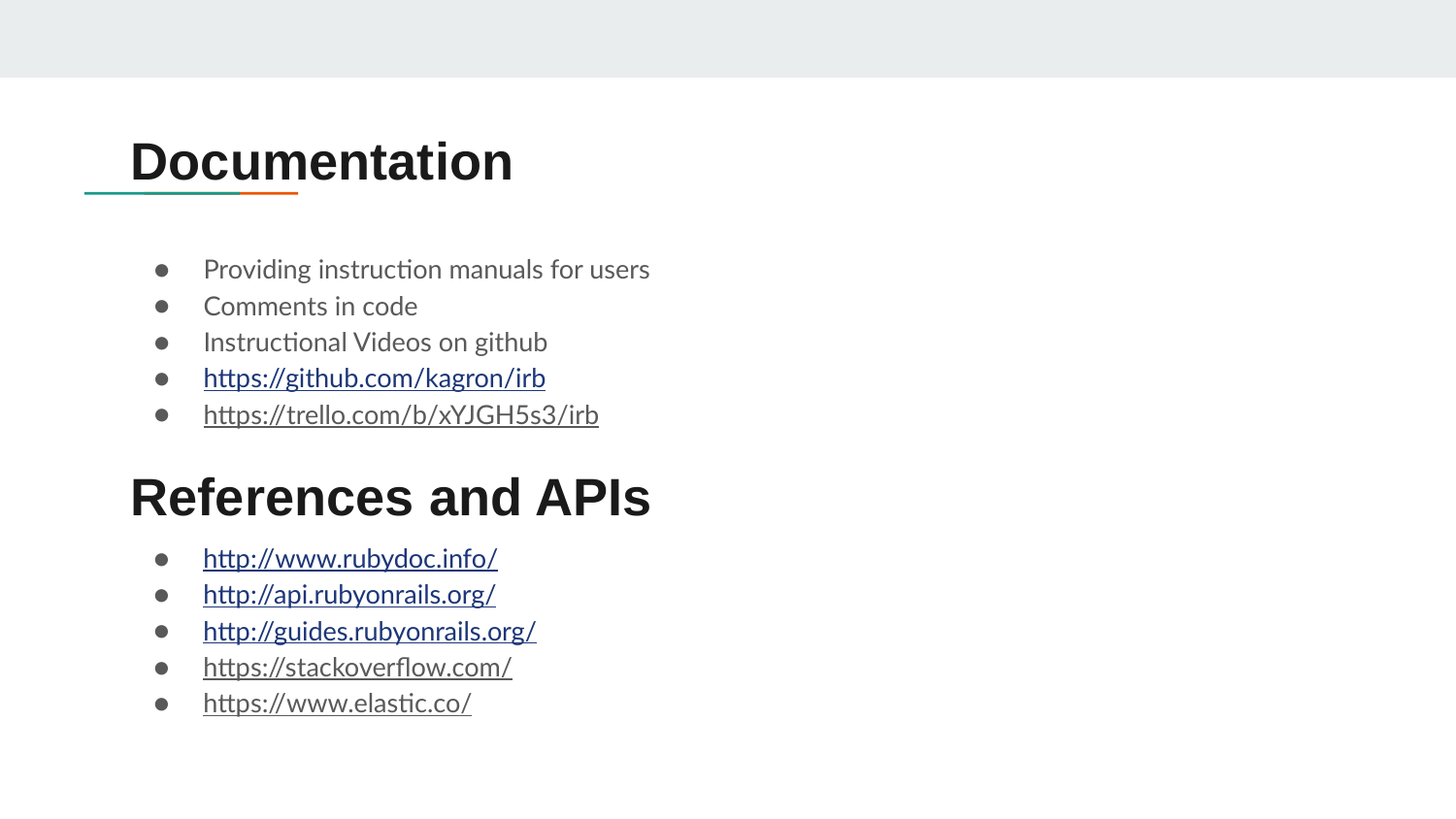

# Documentation
Providing instruction manuals for users
Comments in code
Instructional Videos on github
https://github.com/kagron/irb
https://trello.com/b/xYJGH5s3/irb
References and APIs
http://www.rubydoc.info/
http://api.rubyonrails.org/
http://guides.rubyonrails.org/
https://stackoverflow.com/
https://www.elastic.co/